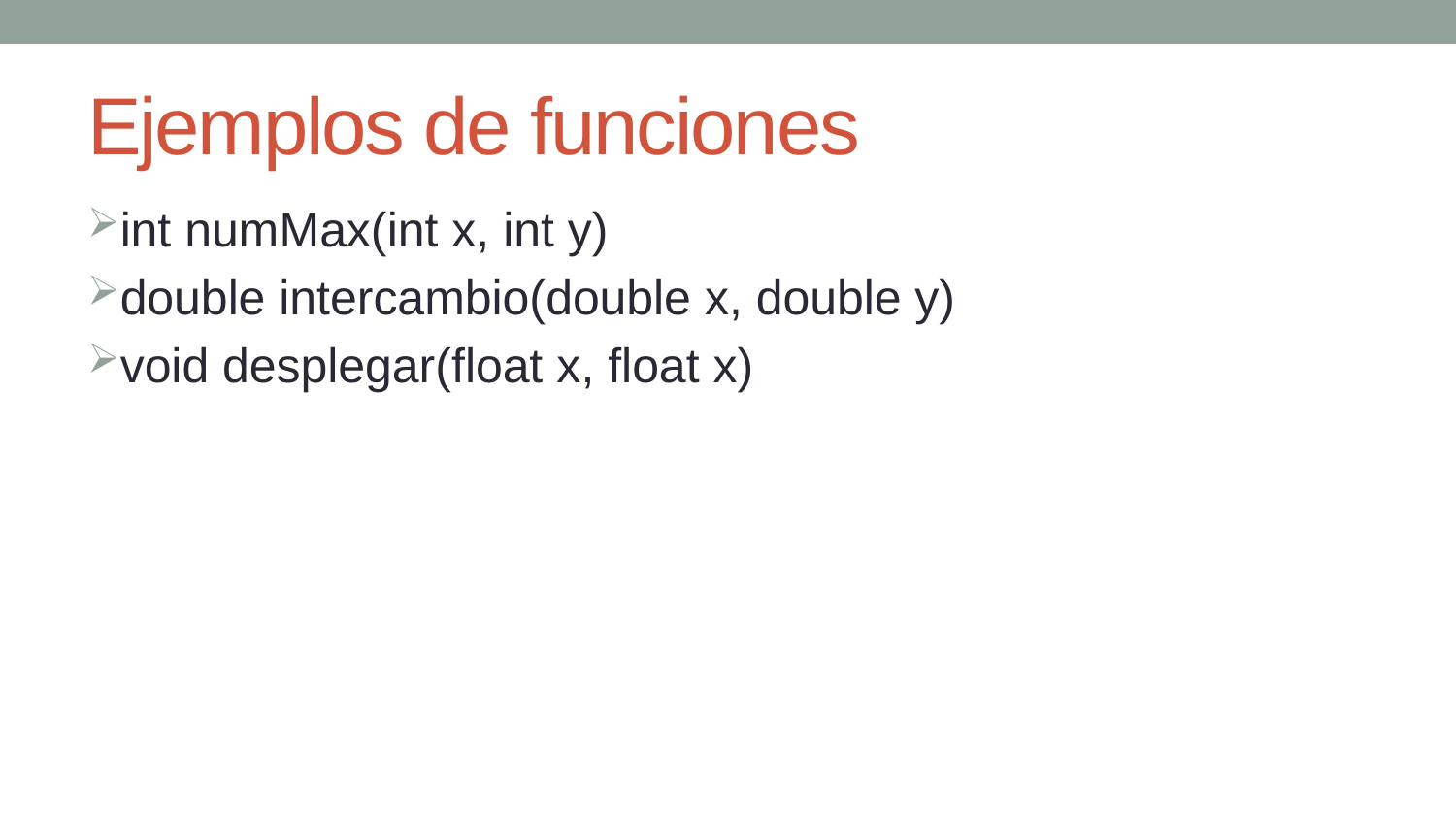

# Ejemplos de funciones
int numMax(int x, int y)
double intercambio(double x, double y)
void desplegar(float x, float x)